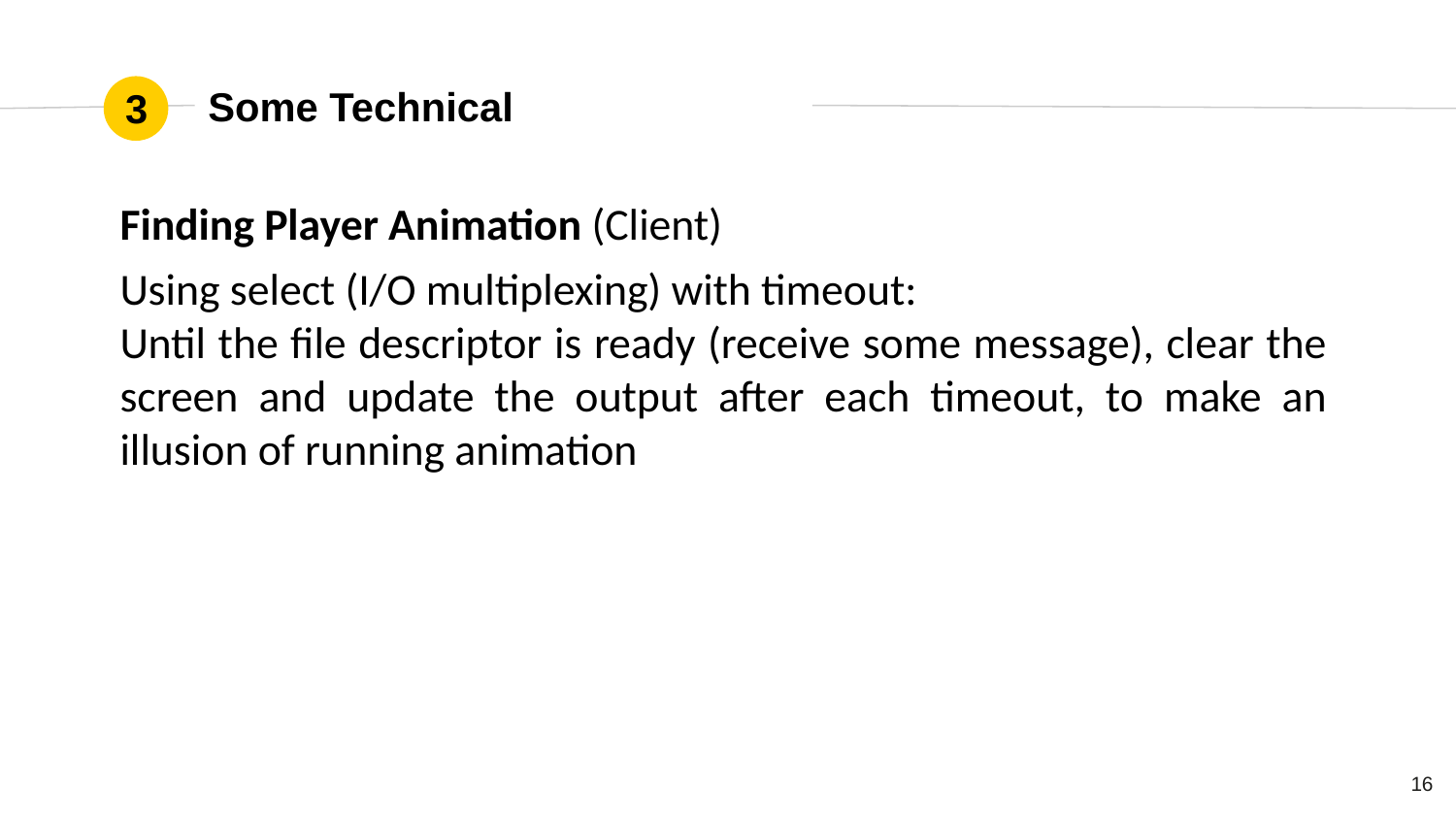

# Some Technical
3
Finding Player Animation (Client)
Using select (I/O multiplexing) with timeout:
Until the file descriptor is ready (receive some message), clear the screen and update the output after each timeout, to make an illusion of running animation

16